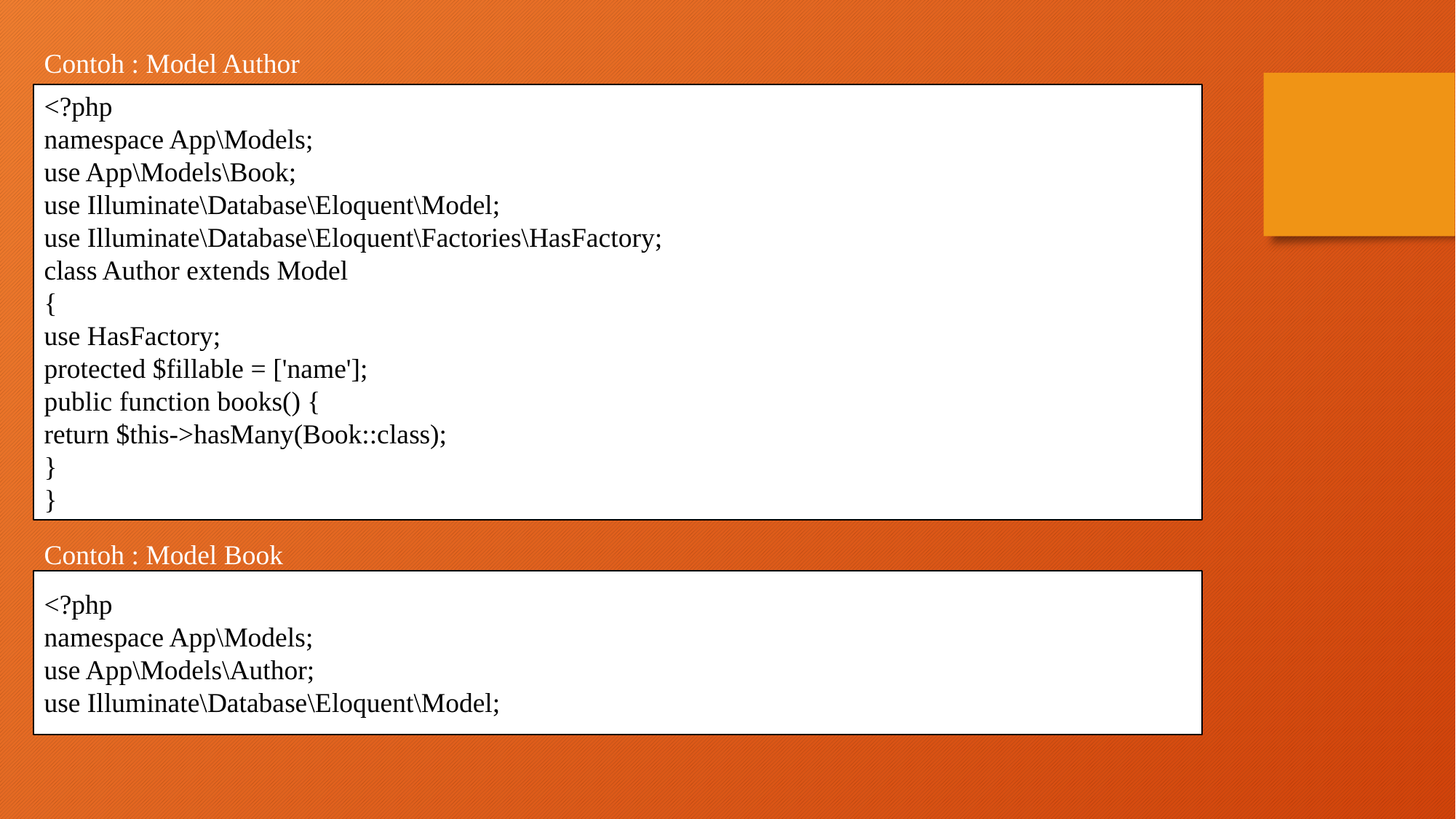

Contoh : Model Author

Contoh : Model Book
<?php
namespace App\Models;
use App\Models\Book;
use Illuminate\Database\Eloquent\Model;
use Illuminate\Database\Eloquent\Factories\HasFactory;
class Author extends Model
{
use HasFactory;
protected $fillable = ['name'];
public function books() {
return $this->hasMany(Book::class);
}
}
<?php
namespace App\Models;
use App\Models\Author;
use Illuminate\Database\Eloquent\Model;